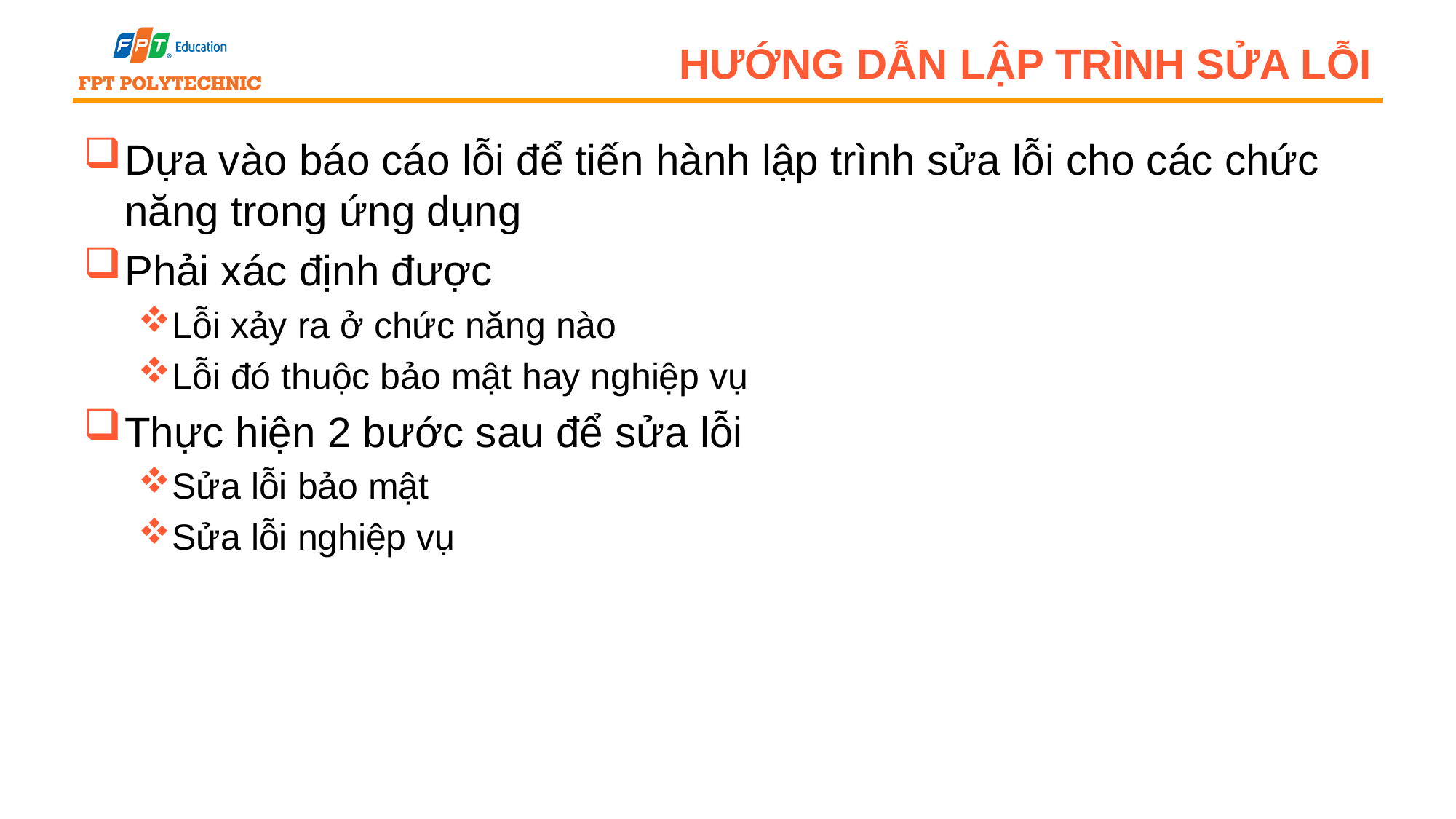

# Hướng dẫn lập trình sửa lỗi
Dựa vào báo cáo lỗi để tiến hành lập trình sửa lỗi cho các chức năng trong ứng dụng
Phải xác định được
Lỗi xảy ra ở chức năng nào
Lỗi đó thuộc bảo mật hay nghiệp vụ
Thực hiện 2 bước sau để sửa lỗi
Sửa lỗi bảo mật
Sửa lỗi nghiệp vụ